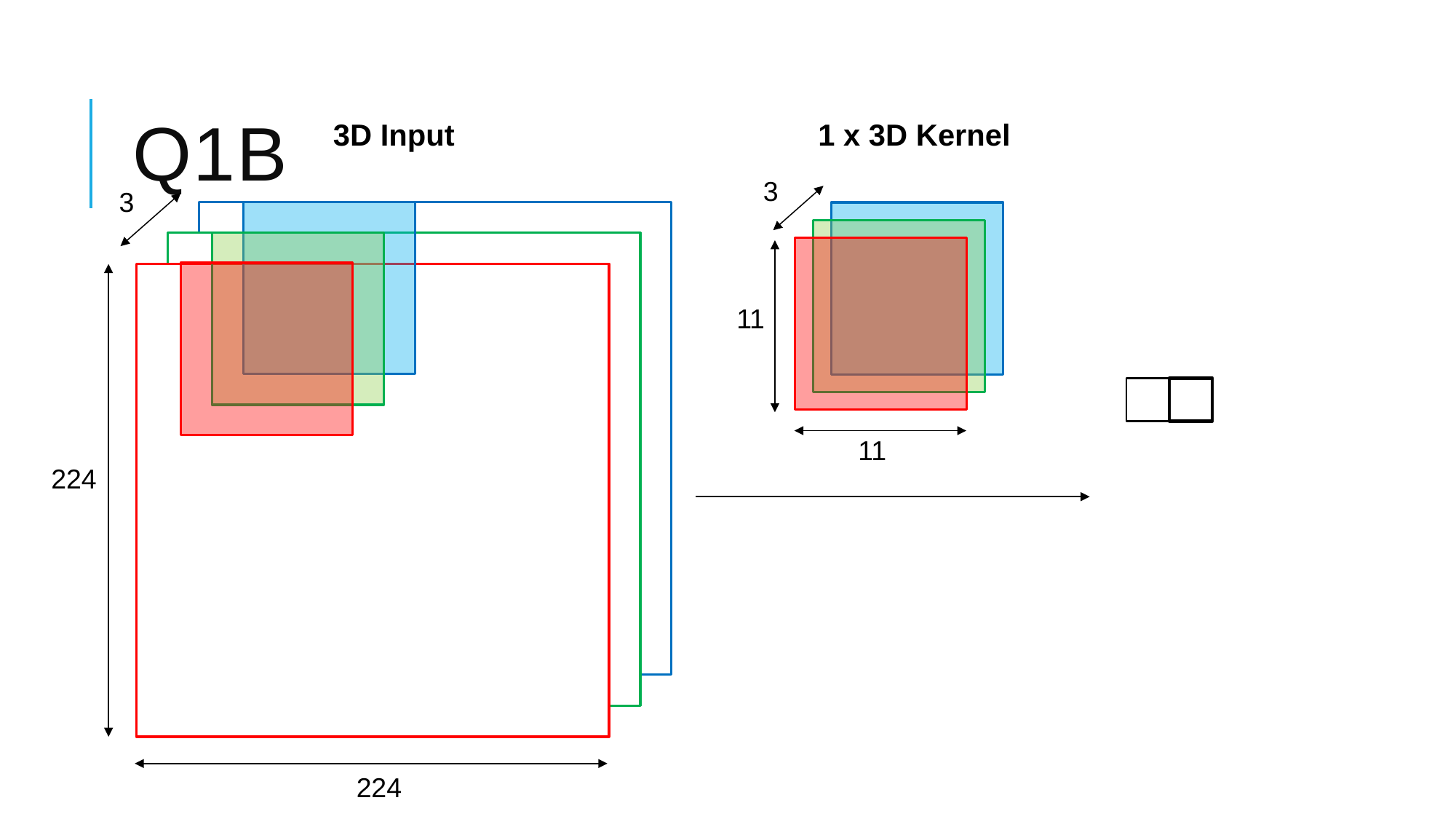

# Q1b
3D Input
1 x 3D Kernel
3
3

11

11
224
224